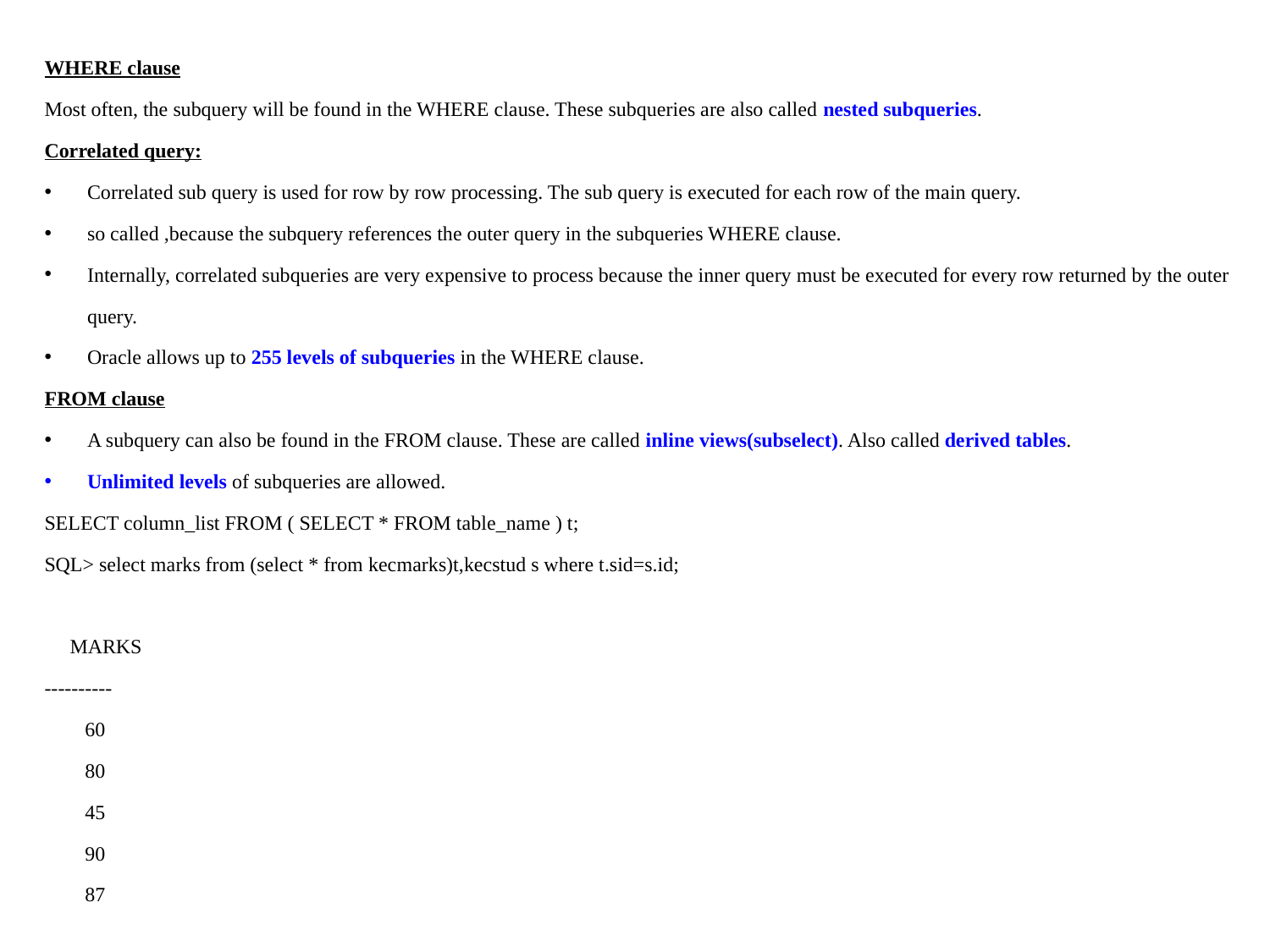

WHERE clause
Most often, the subquery will be found in the WHERE clause. These subqueries are also called nested subqueries.
Correlated query:
Correlated sub query is used for row by row processing. The sub query is executed for each row of the main query.
so called ,because the subquery references the outer query in the subqueries WHERE clause.
Internally, correlated subqueries are very expensive to process because the inner query must be executed for every row returned by the outer query.
Oracle allows up to 255 levels of subqueries in the WHERE clause.
FROM clause
A subquery can also be found in the FROM clause. These are called inline views(subselect). Also called derived tables.
Unlimited levels of subqueries are allowed.
SELECT column_list FROM ( SELECT * FROM table_name ) t;
SQL> select marks from (select * from kecmarks)t,kecstud s where t.sid=s.id;

     MARKS
----------
        60
        80
        45
        90
        87